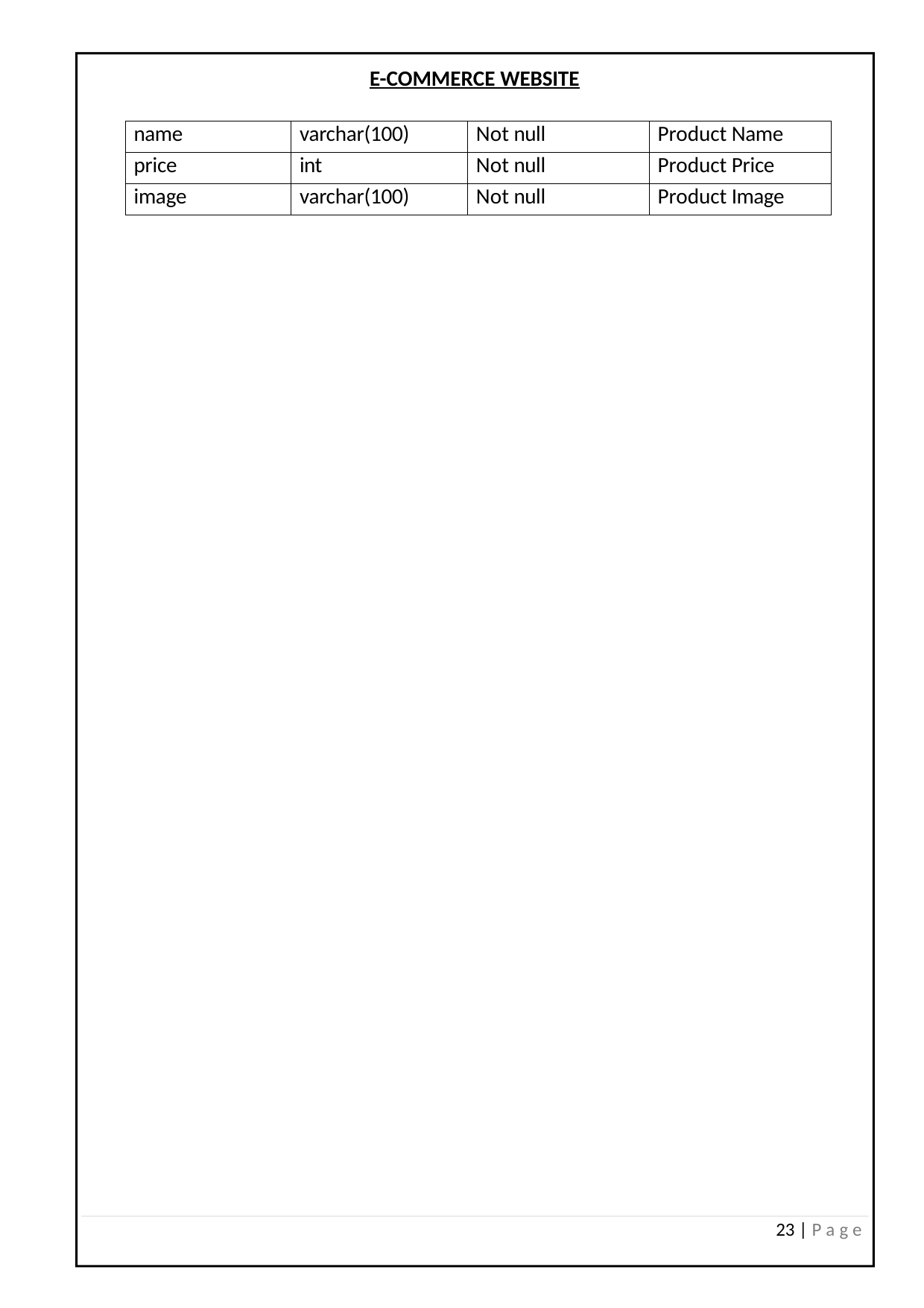

E-COMMERCE WEBSITE
| name | varchar(100) | Not null | Product Name |
| --- | --- | --- | --- |
| price | int | Not null | Product Price |
| image | varchar(100) | Not null | Product Image |
23 | P a g e